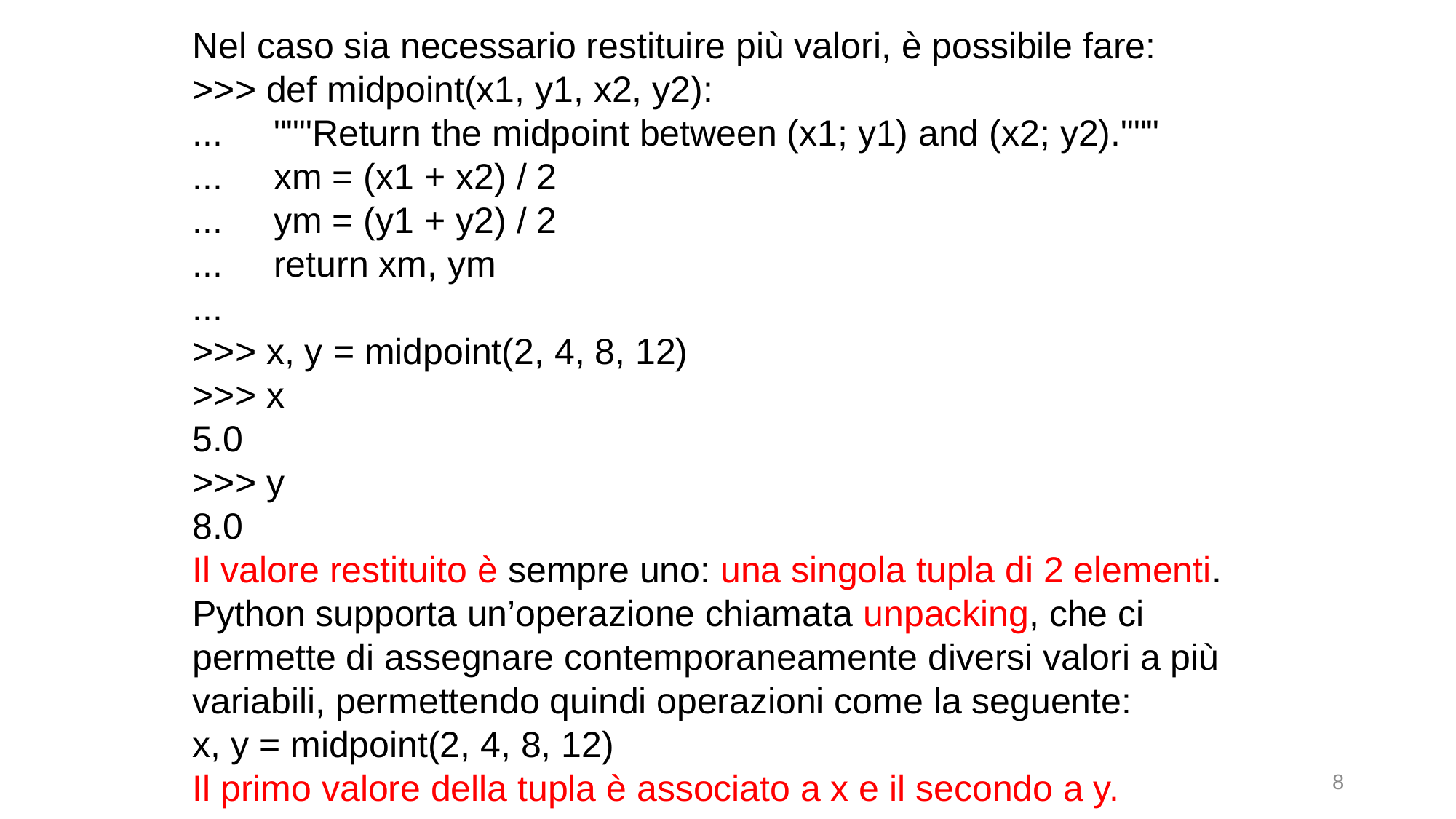

Nel caso sia necessario restituire più valori, è possibile fare:
>>> def midpoint(x1, y1, x2, y2):
...     """Return the midpoint between (x1; y1) and (x2; y2)."""
...     xm = (x1 + x2) / 2
...     ym = (y1 + y2) / 2
...     return xm, ym
...
>>> x, y = midpoint(2, 4, 8, 12)
>>> x
5.0
>>> y
8.0
Il valore restituito è sempre uno: una singola tupla di 2 elementi. Python supporta un’operazione chiamata unpacking, che ci permette di assegnare contemporaneamente diversi valori a più variabili, permettendo quindi operazioni come la seguente:
x, y = midpoint(2, 4, 8, 12)
Il primo valore della tupla è associato a x e il secondo a y.
8